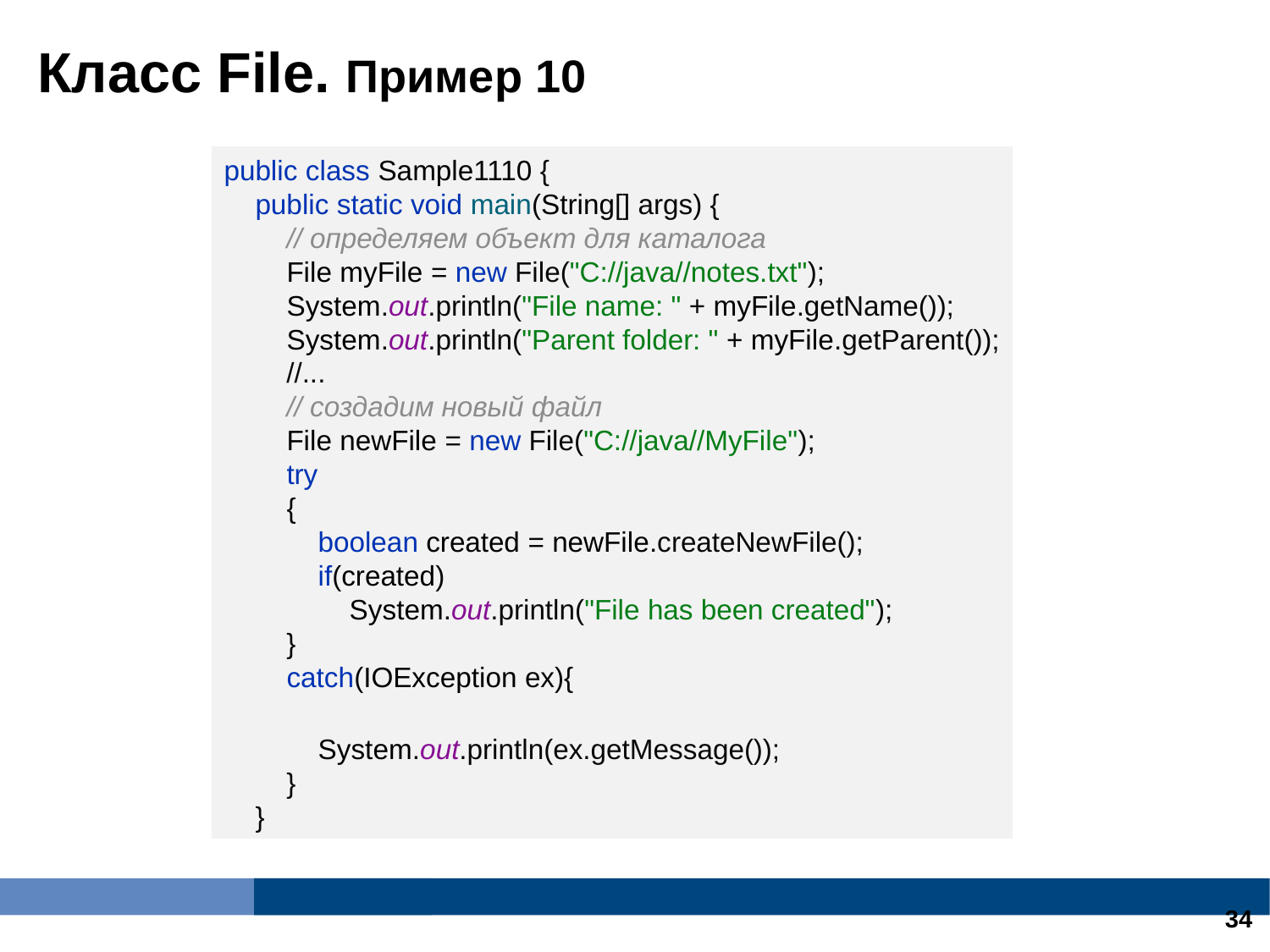

Класс File. Пример 10
public class Sample1110 {
    public static void main(String[] args) {
        // определяем объект для каталога
        File myFile = new File("C://java//notes.txt");
        System.out.println("File name: " + myFile.getName());
        System.out.println("Parent folder: " + myFile.getParent());
        //...
        // создадим новый файл
        File newFile = new File("C://java//MyFile");
        try
        {
            boolean created = newFile.createNewFile();
            if(created)
                System.out.println("File has been created");
        }
        catch(IOException ex){
            System.out.println(ex.getMessage());
        }
    }
34